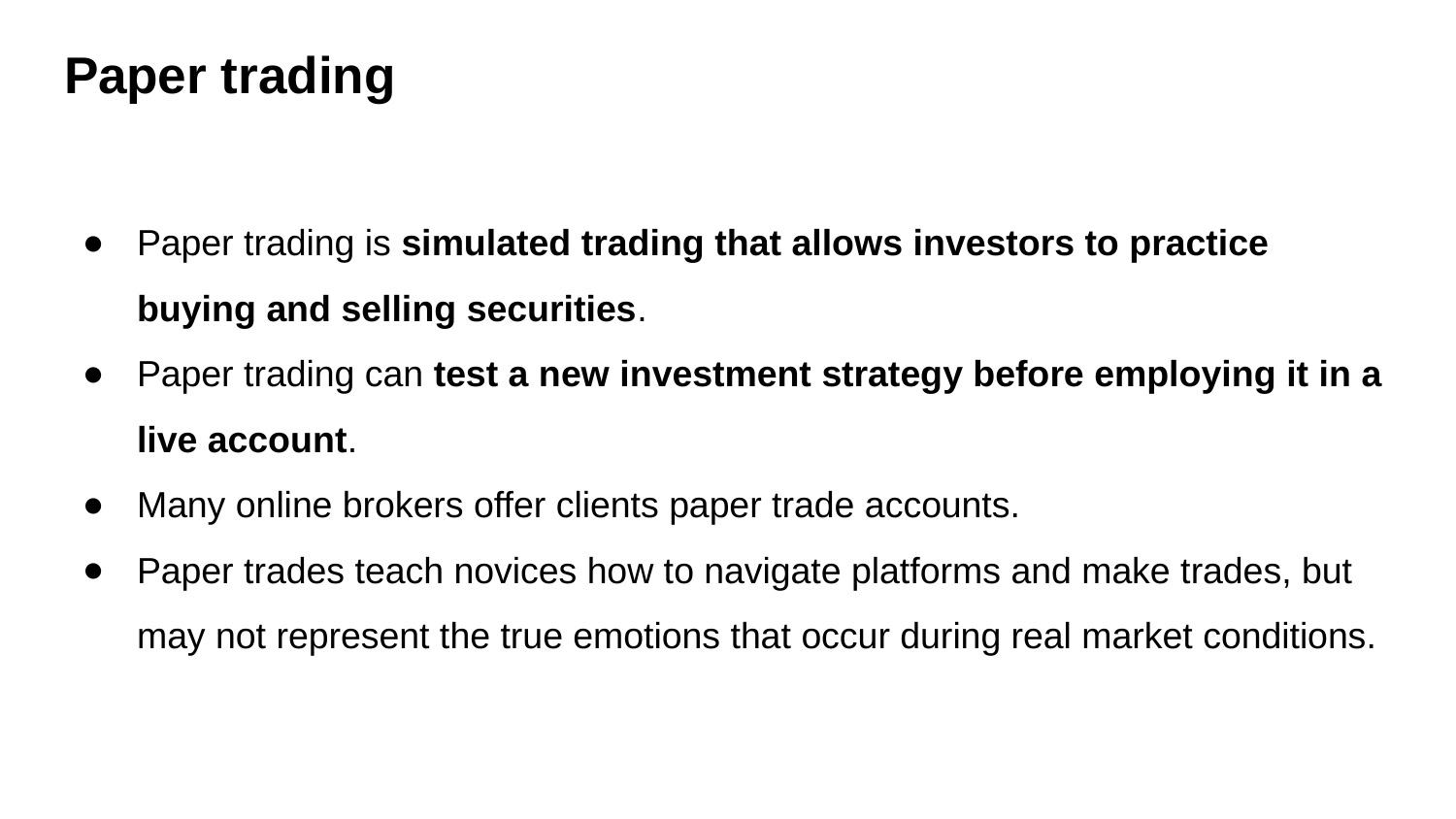

# Paper trading
Paper trading is simulated trading that allows investors to practice buying and selling securities.
Paper trading can test a new investment strategy before employing it in a live account.
Many online brokers offer clients paper trade accounts.
Paper trades teach novices how to navigate platforms and make trades, but may not represent the true emotions that occur during real market conditions.